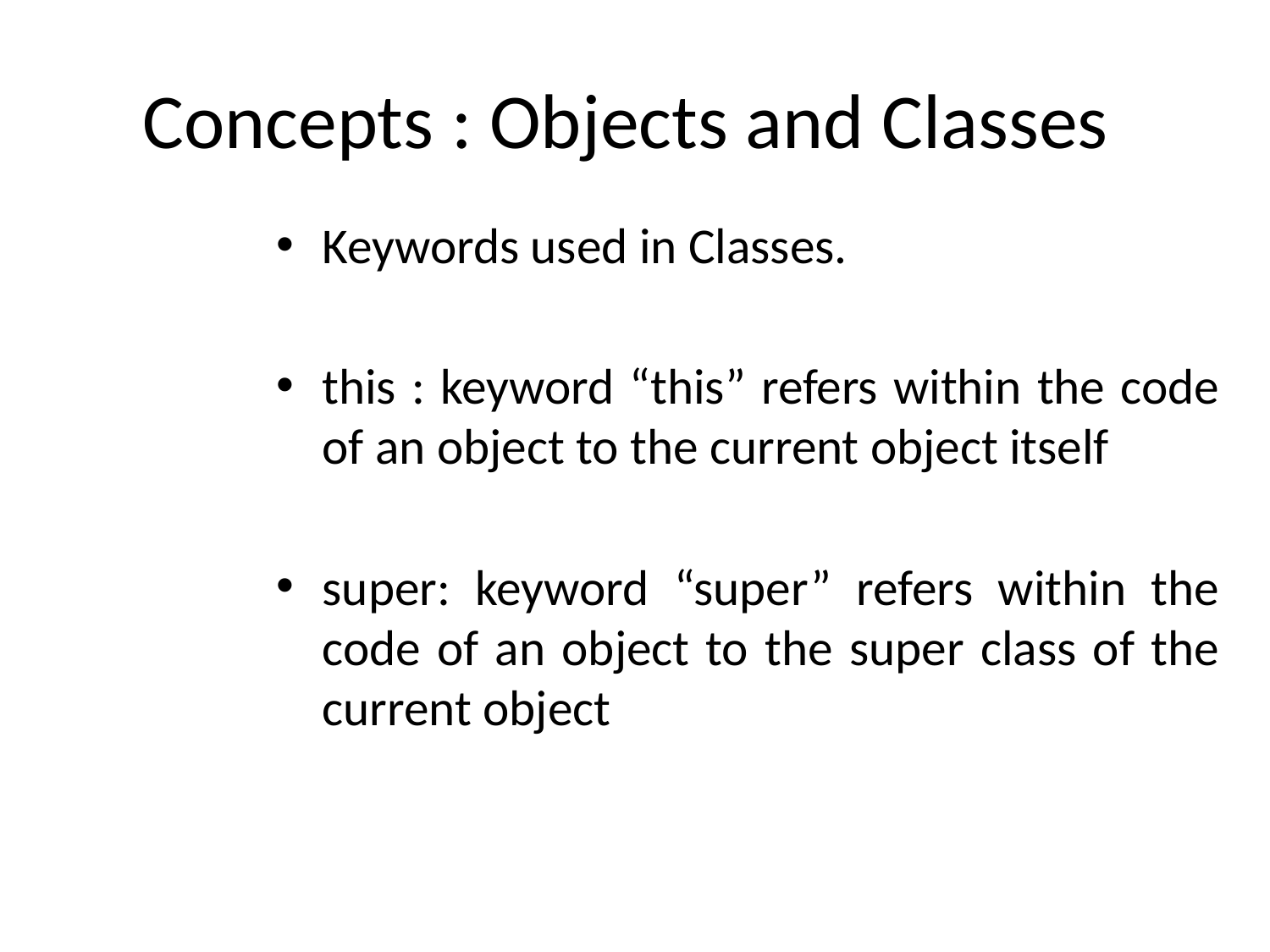

# Concepts : Objects and Classes
Keywords used in Classes.

this : keyword “this” refers within the code of an object to the current object itself

super: keyword “super” refers within the code of an object to the super class of the current object